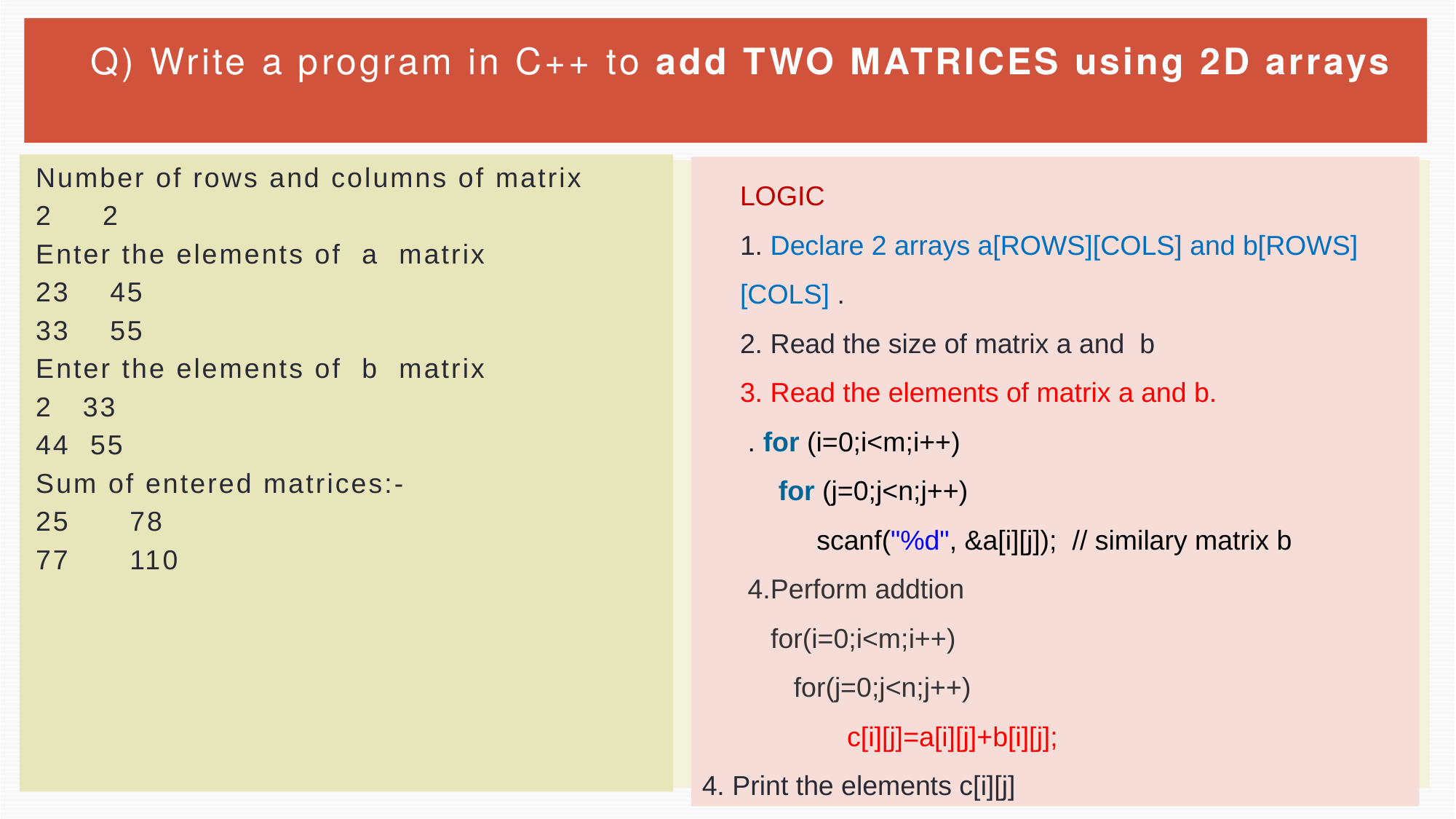

# Q) Write a program in C++ to add TWO MATRICES using 2D arrays
Number of rows and columns of matrix
2     2
Enter the elements of  a  matrix
23    45
33    55
Enter the elements of  b  matrix
2   33
44  55
Sum of entered matrices:-
25      78
77      110
LOGIC
1. Declare 2 arrays a[ROWS][COLS] and b[ROWS][COLS] .
2. Read the size of matrix a and  b
3. Read the elements of matrix a and b.
      . for (i=0;i<m;i++)
          for (j=0;j<n;j++)
               scanf("%d", &a[i][j]);  // similary matrix b
      4.Perform addtion
         for(i=0;i<m;i++)
            for(j=0;j<n;j++)
                   c[i][j]=a[i][j]+b[i][j];
4. Print the elements c[i][j]